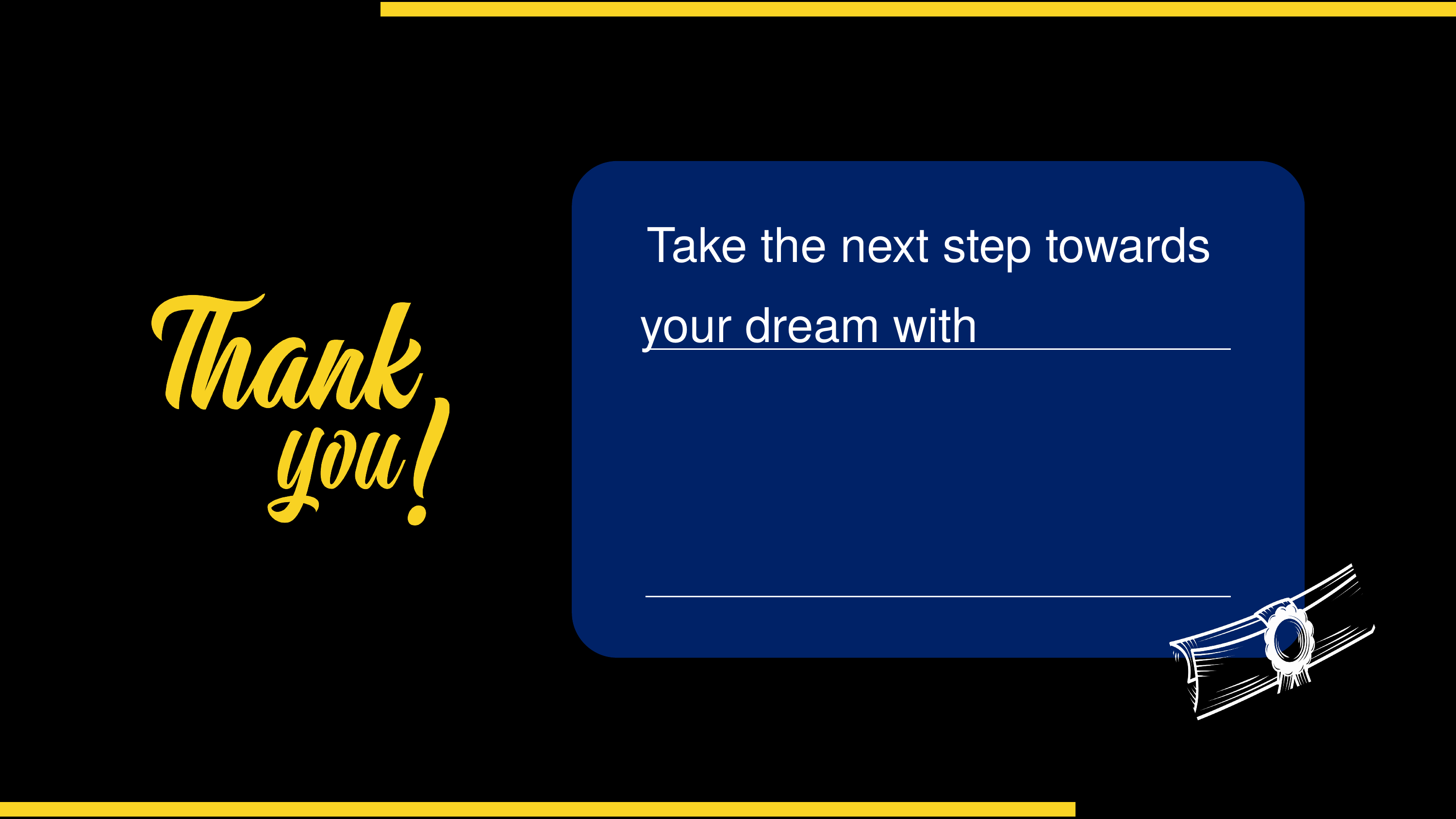

Take the next step towards your dream with